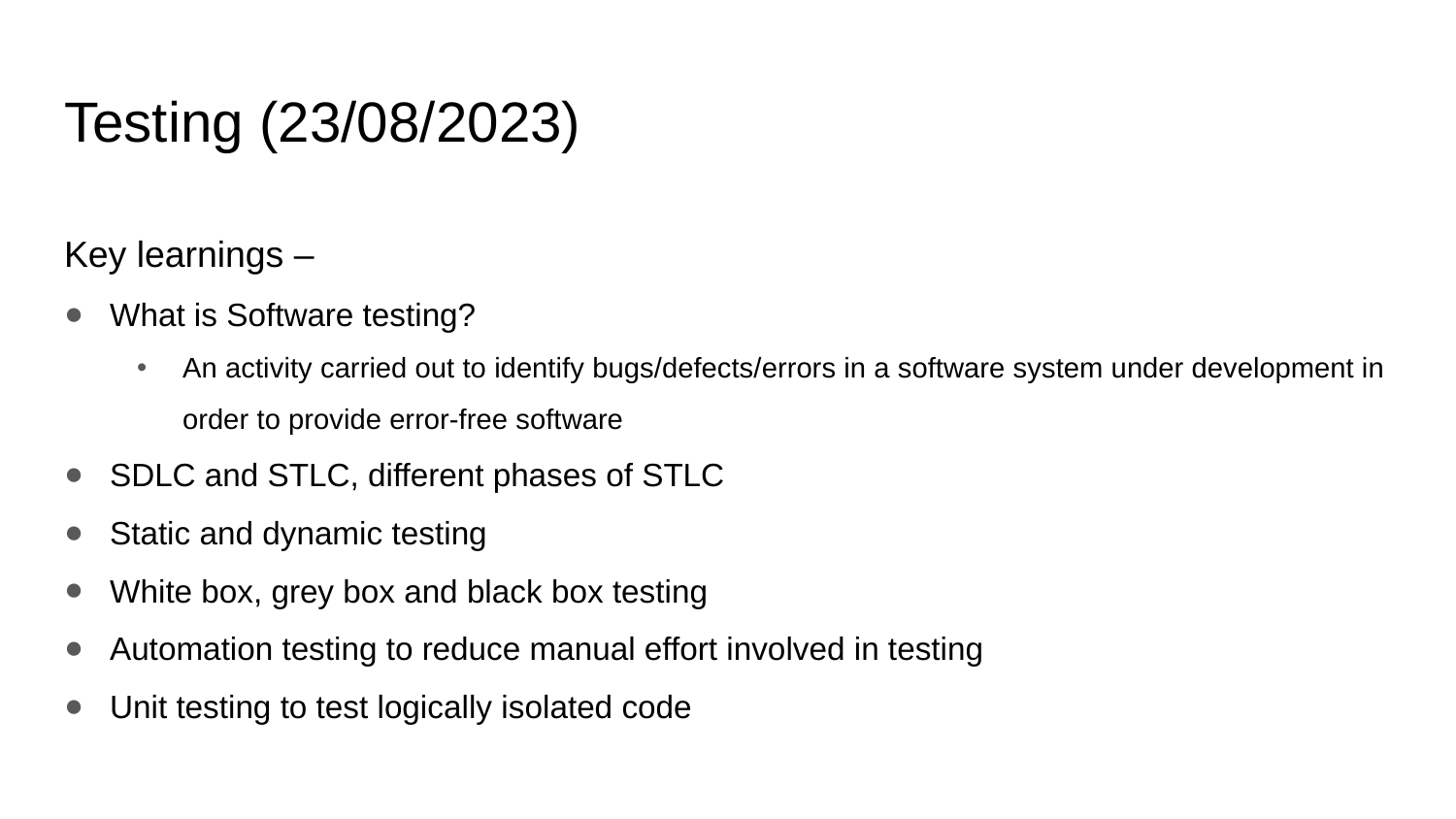

# Testing (23/08/2023)
Key learnings –
What is Software testing?
An activity carried out to identify bugs/defects/errors in a software system under development in order to provide error-free software
SDLC and STLC, different phases of STLC
Static and dynamic testing
White box, grey box and black box testing
Automation testing to reduce manual effort involved in testing
Unit testing to test logically isolated code